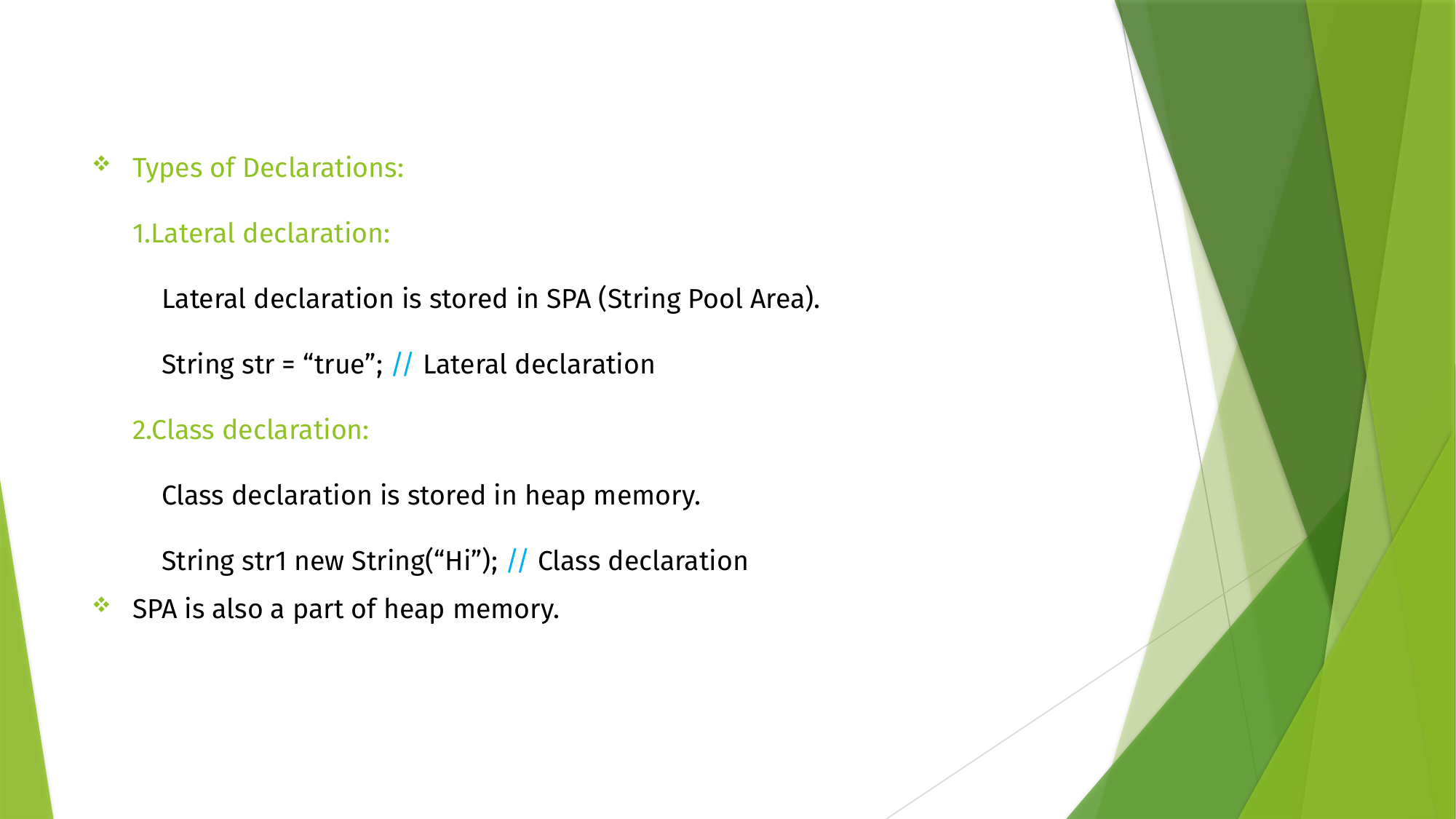

Types of Declarations:
1.Lateral declaration:
    Lateral declaration is stored in SPA (String Pool Area).
    String str = “true”; // Lateral declaration
2.Class declaration:
    Class declaration is stored in heap memory.
    String str1 new String(“Hi”); // Class declaration
SPA is also a part of heap memory.